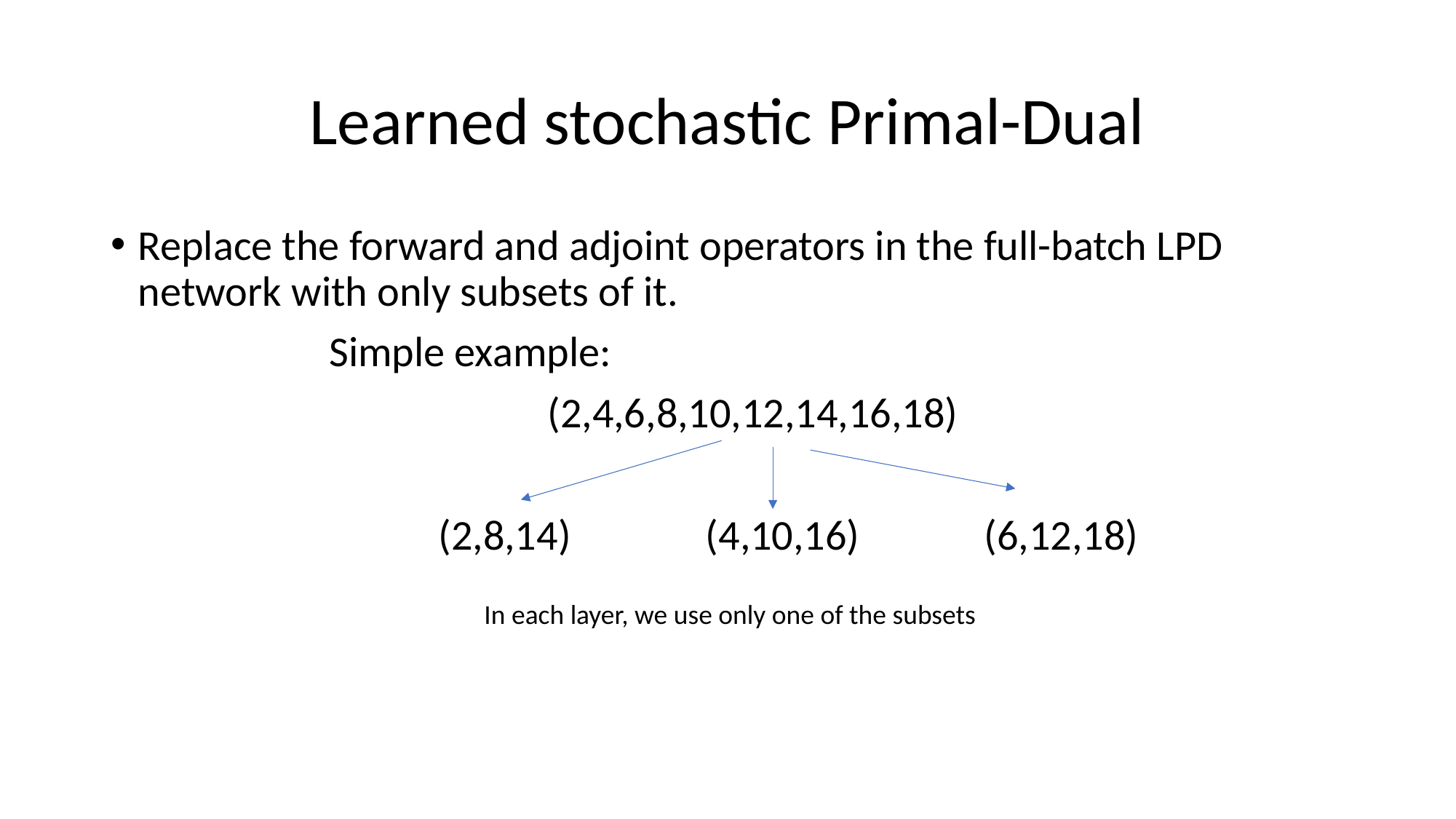

# Learned stochastic Primal-Dual
Replace the forward and adjoint operators in the full-batch LPD network with only subsets of it.
		Simple example:
				(2,4,6,8,10,12,14,16,18)

			(2,8,14)              (4,10,16)		(6,12,18)
In each layer, we use only one of the subsets